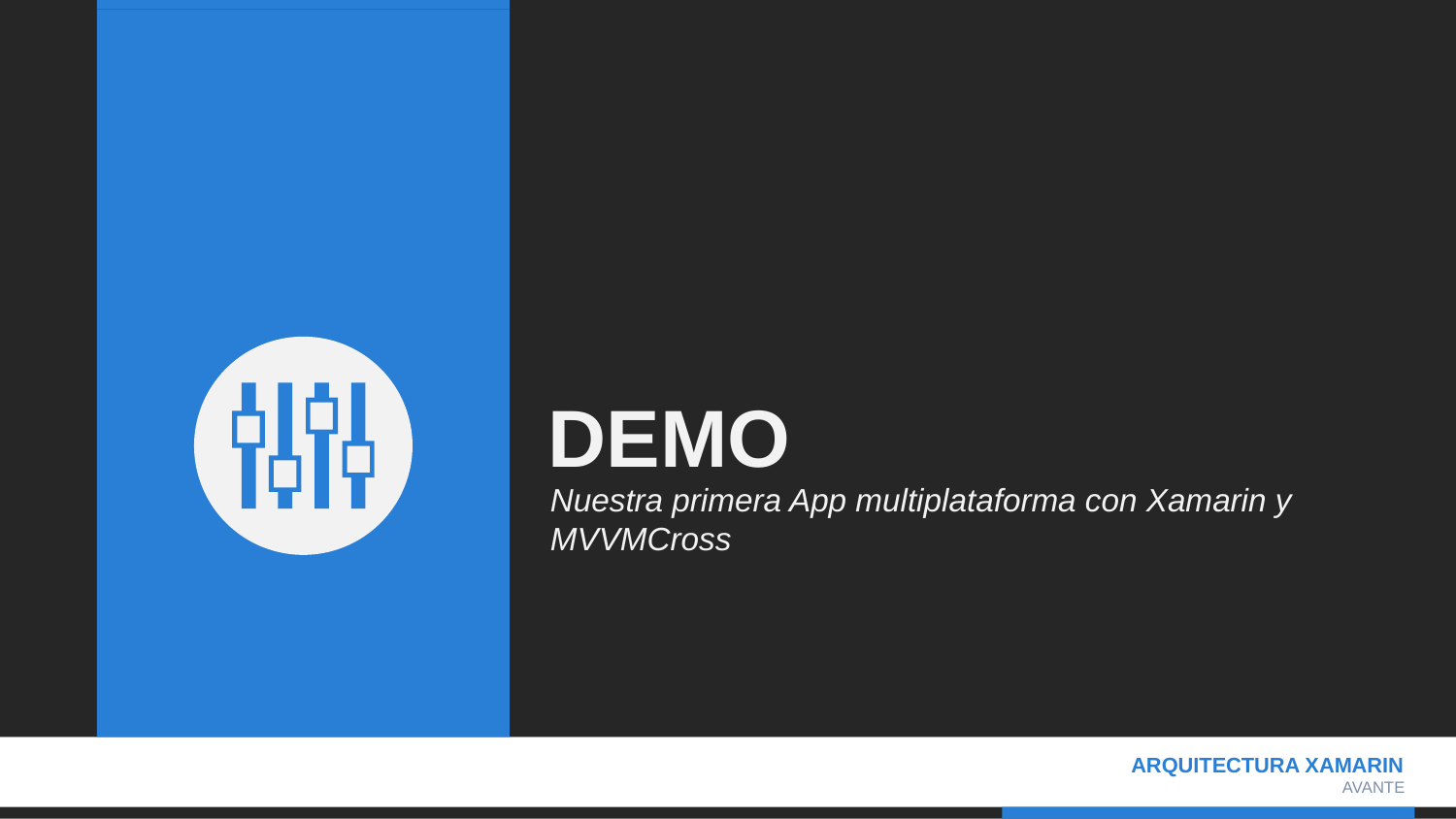

# DEMO
Nuestra primera App multiplataforma con Xamarin y MVVMCross